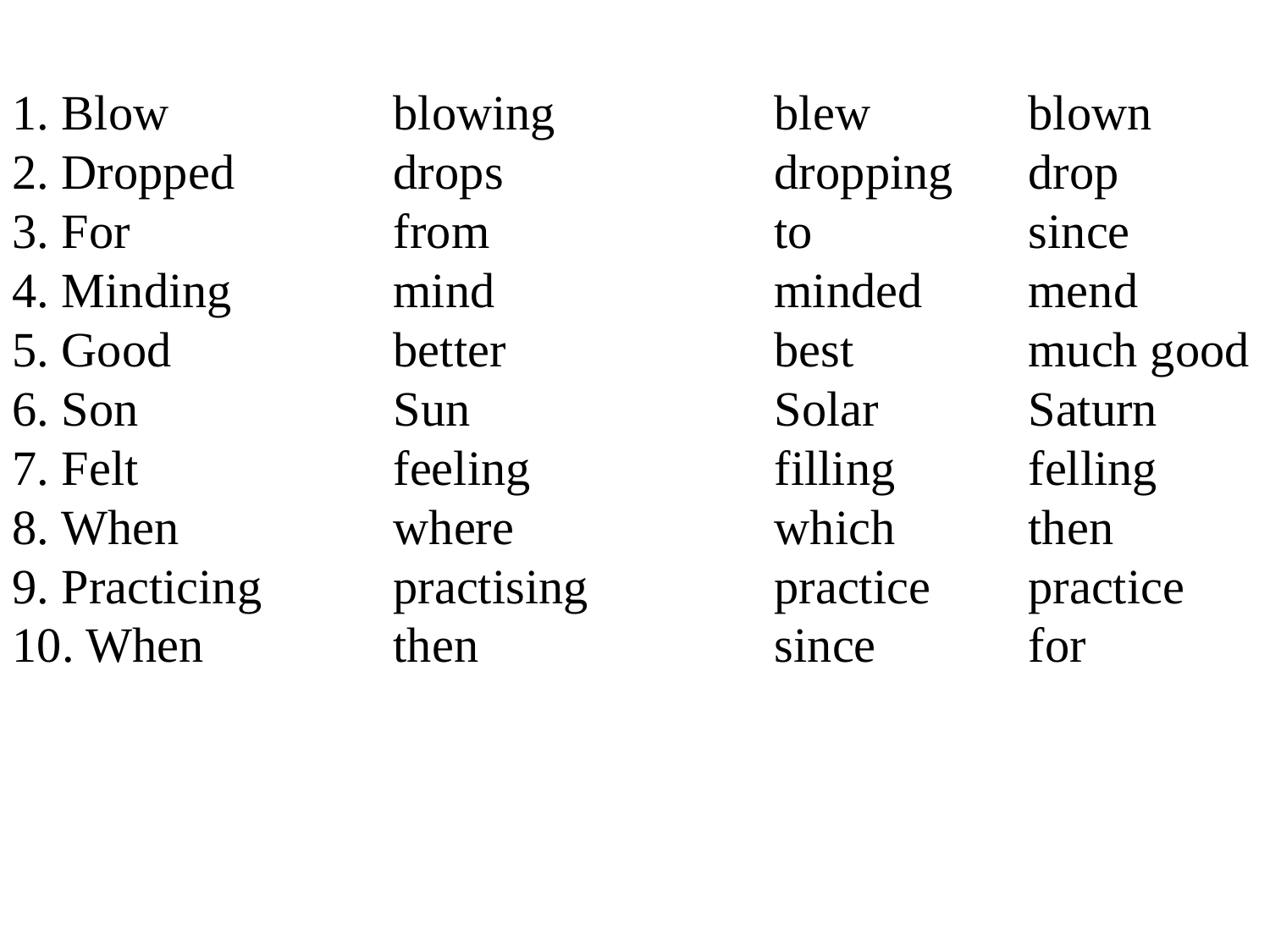

1. Blow		blowing		blew		blown
2. Dropped		drops			dropping	drop
3. For			from			to		since
4. Minding		mind			minded	mend
5. Good 		better			best		much good
6. Son  		Sun			Solar		Saturn
7. Felt			feeling		filling		felling
8. When		where			which		then
9. Practicing		practising		practice	practice
10. When		then			since		for